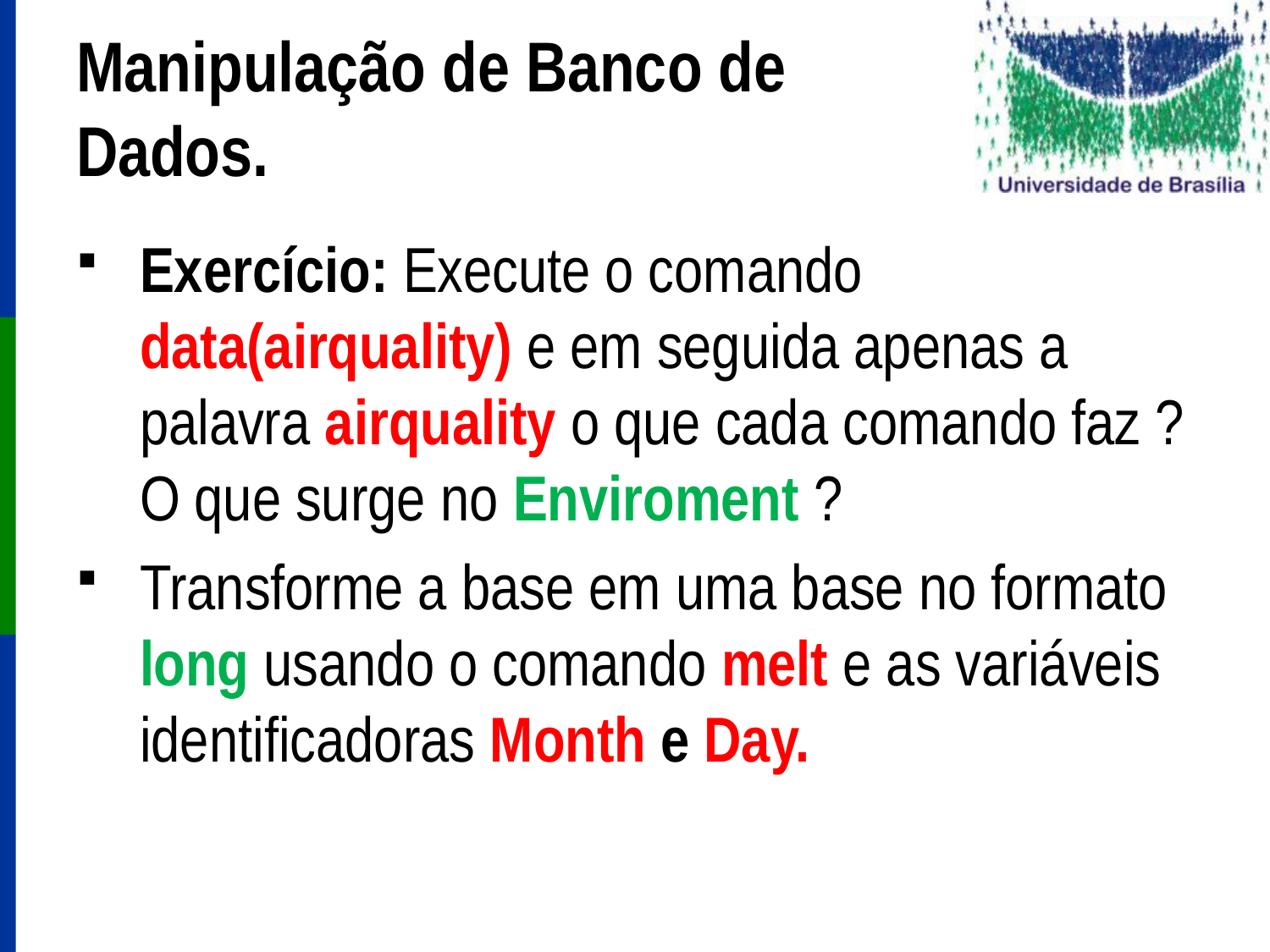

# Manipulação de Banco de Dados.
Exercício: Execute o comando data(airquality) e em seguida apenas a palavra airquality o que cada comando faz ? O que surge no Enviroment ?
Transforme a base em uma base no formato long usando o comando melt e as variáveis identificadoras Month e Day.